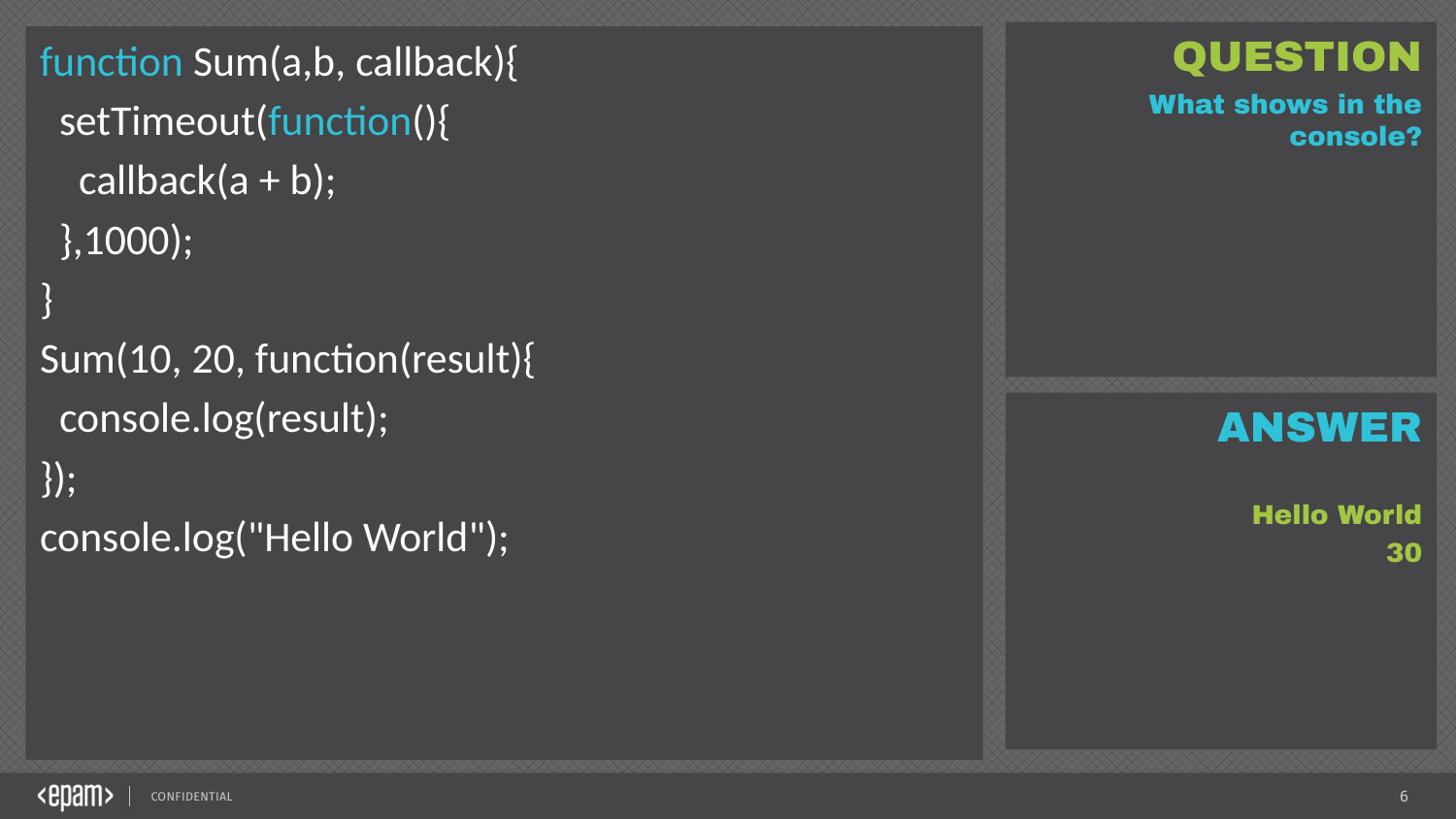

function Sum(a,b, callback){
  setTimeout(function(){
    callback(a + b);
  },1000);
}
Sum(10, 20, function(result){
  console.log(result);
});
console.log("Hello World");
What shows in the console?

Hello World
30